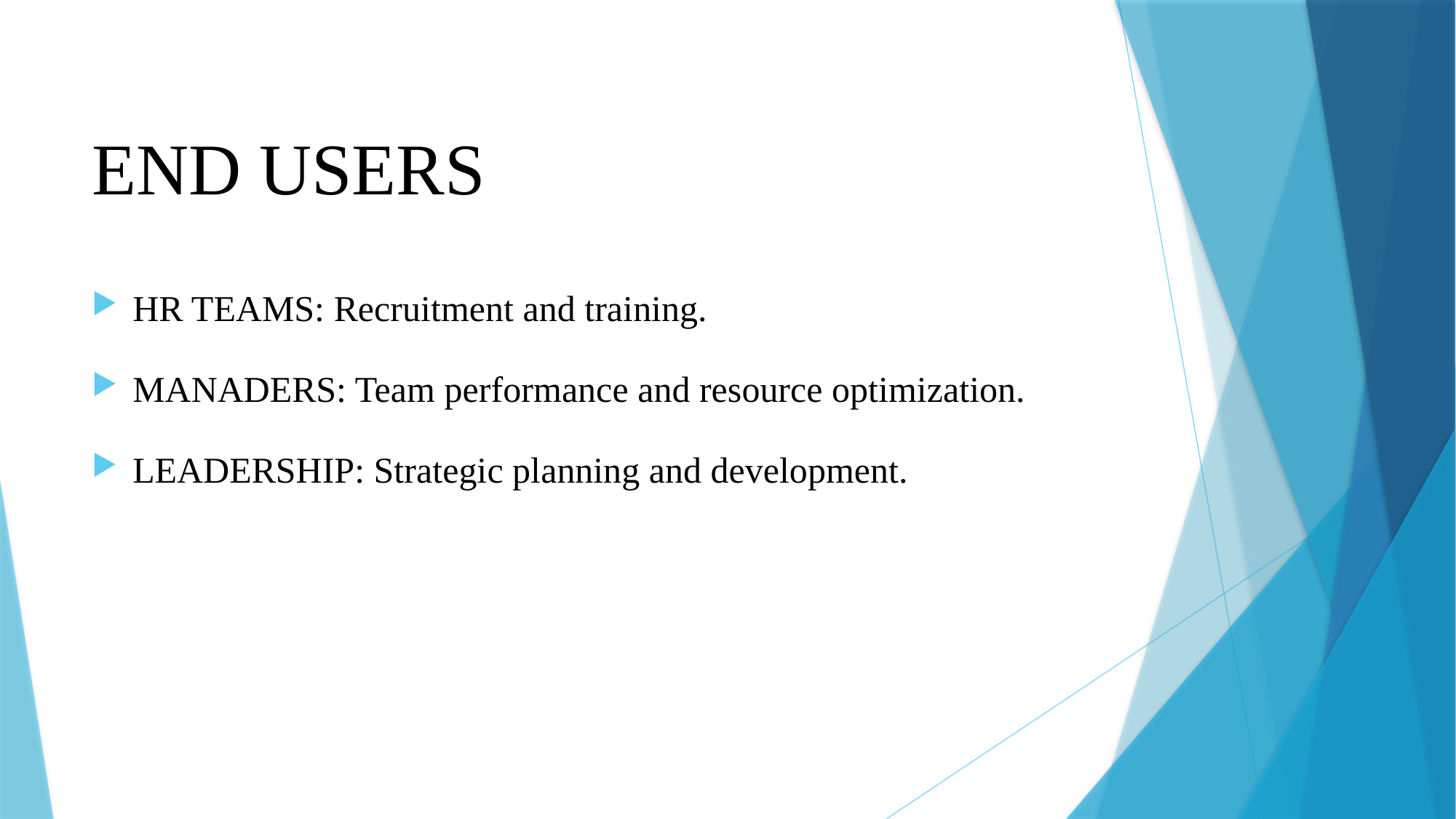

# END USERS
HR TEAMS: Recruitment and training.
MANADERS: Team performance and resource optimization.
LEADERSHIP: Strategic planning and development.